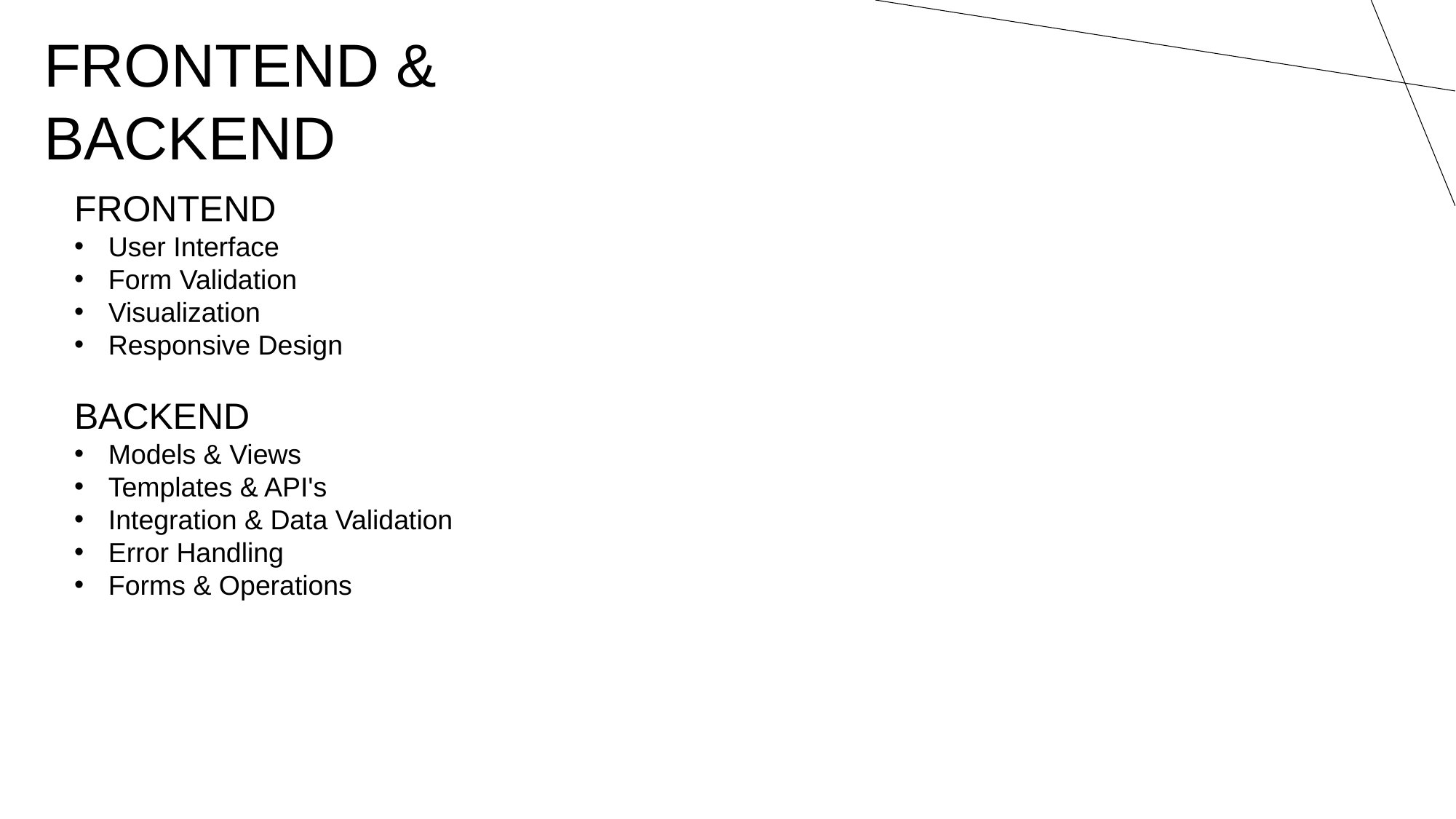

FRONTEND & BACKEND
FRONTEND
User Interface
Form Validation
Visualization
Responsive Design

BACKEND
Models & Views
Templates & API's
Integration & Data Validation
Error Handling
Forms & Operations